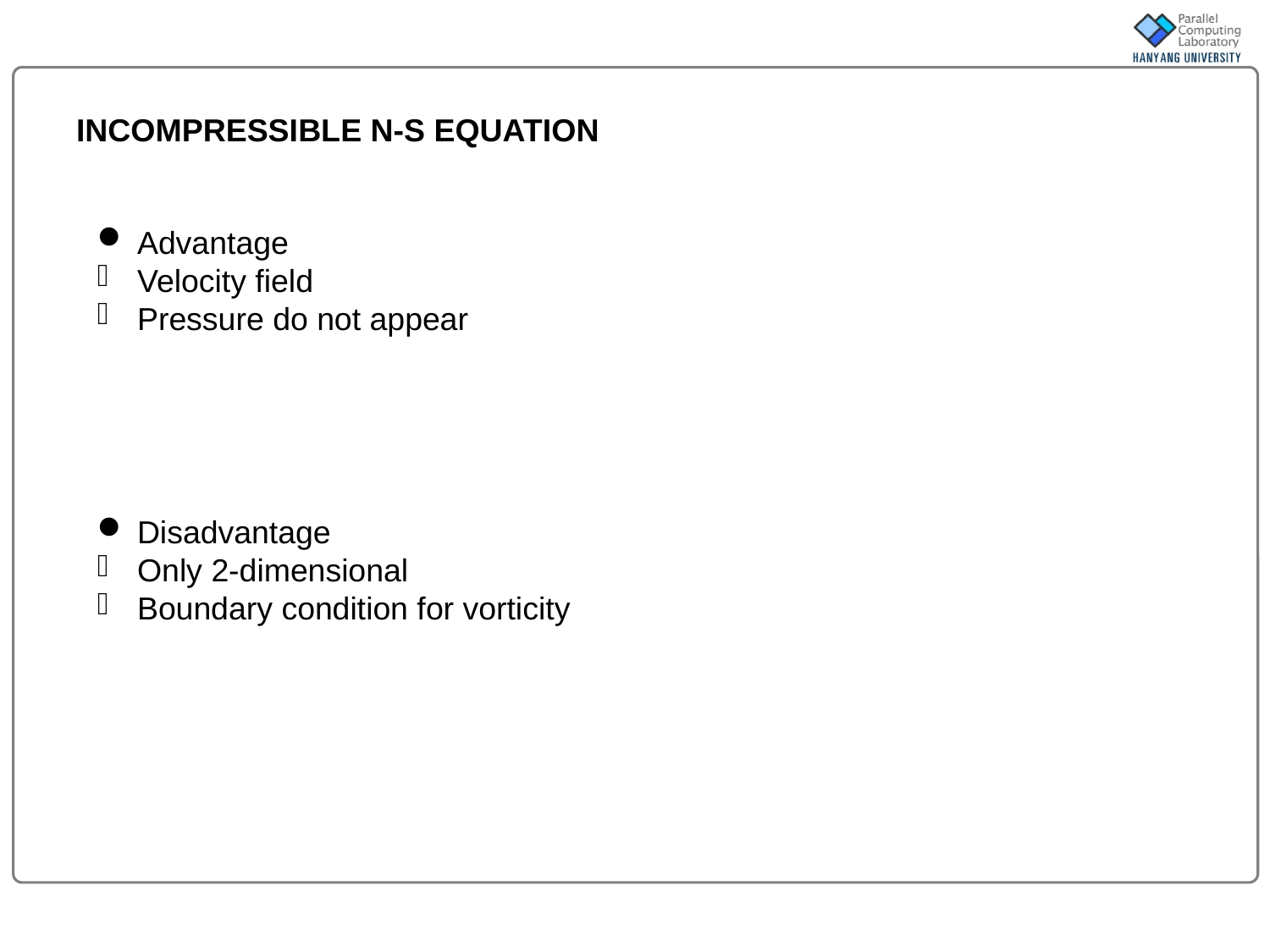

# INCOMPRESSIBLE N-S EQUATION
Advantage
Velocity field
Pressure do not appear
Disadvantage
Only 2-dimensional
Boundary condition for vorticity